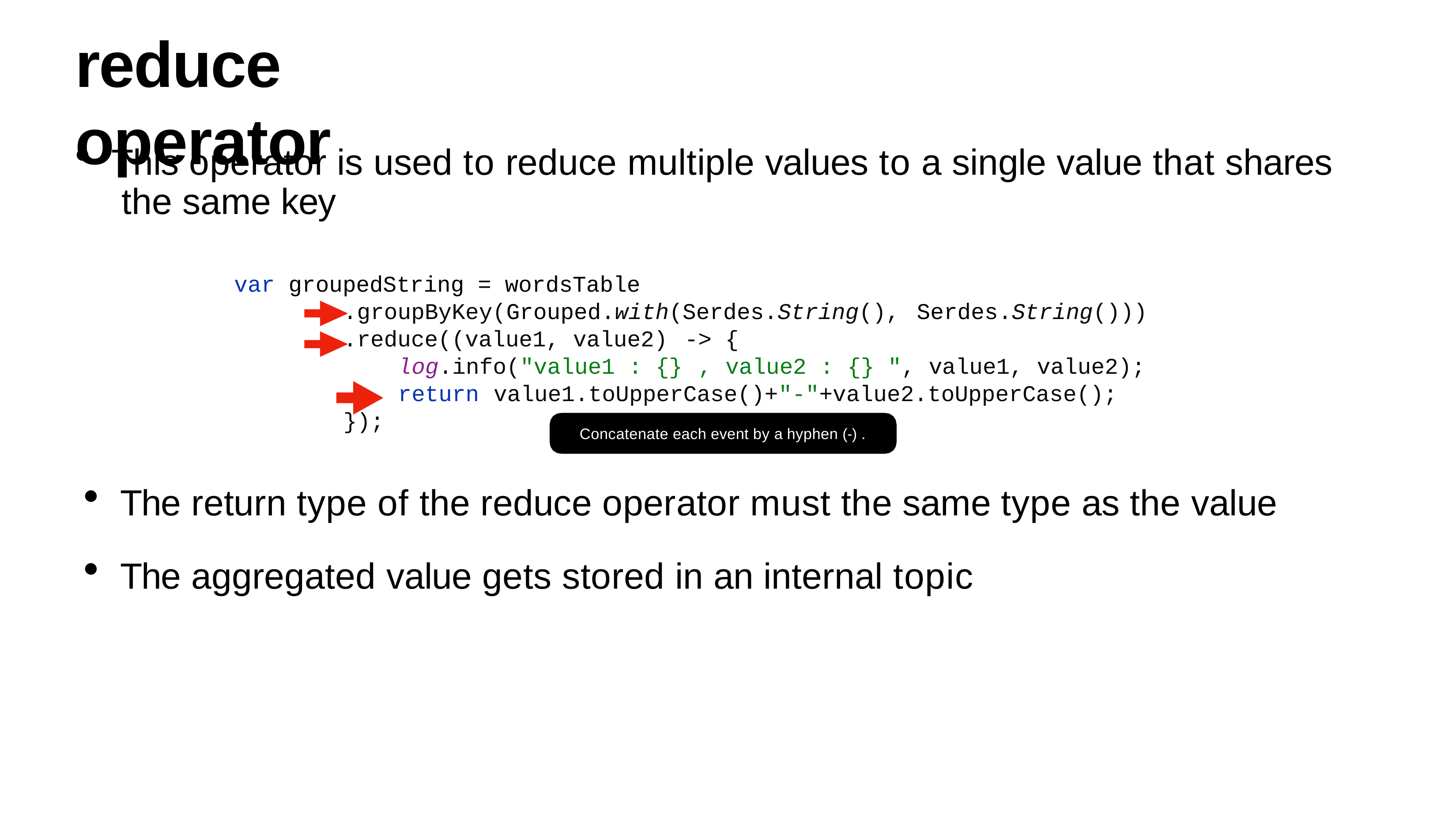

# reduce operator
This operator is used to reduce multiple values to a single value that shares  the same key
var groupedString = wordsTable
.groupByKey(Grouped.with(Serdes.String(),
Serdes.String()))

.reduce((value1, value2)
-> {
, value2 : {} ", value1, value2);

log.info("value1 : {}
return
value1.toUpperCase()+"-"+value2.toUpperCase();
Concatenate each event by a hyphen (-) .

});

The return type of the reduce operator must the same type as the value
The aggregated value gets stored in an internal topic